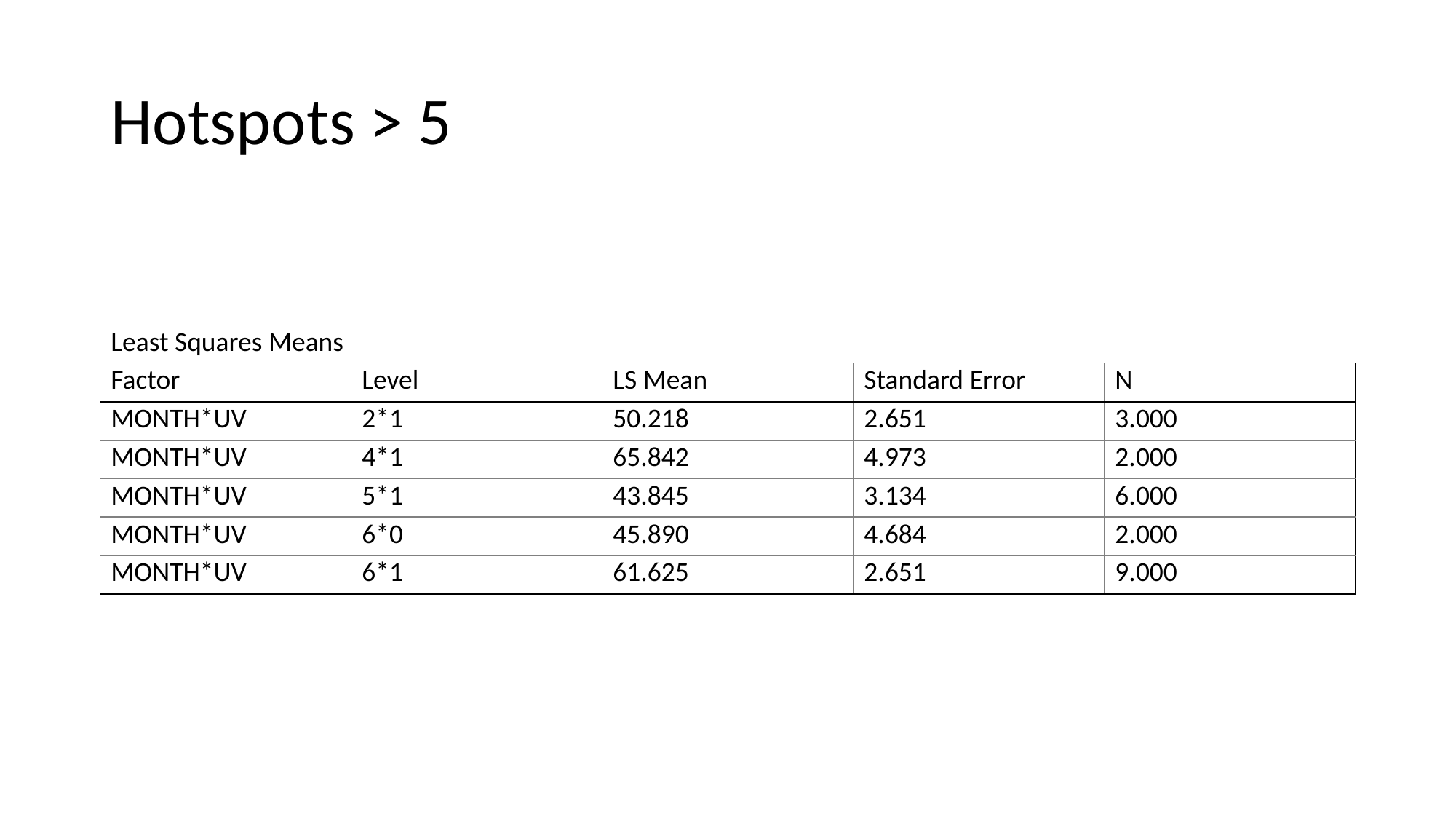

# Hotspots > 5

| Least Squares Means |  |  |  |  |
| --- | --- | --- | --- | --- |
| Factor | Level | LS Mean | Standard Error | N |
| MONTH\*UV | 2\*1 | 50.218 | 2.651 | 3.000 |
| MONTH\*UV | 4\*1 | 65.842 | 4.973 | 2.000 |
| MONTH\*UV | 5\*1 | 43.845 | 3.134 | 6.000 |
| MONTH\*UV | 6\*0 | 45.890 | 4.684 | 2.000 |
| MONTH\*UV | 6\*1 | 61.625 | 2.651 | 9.000 |